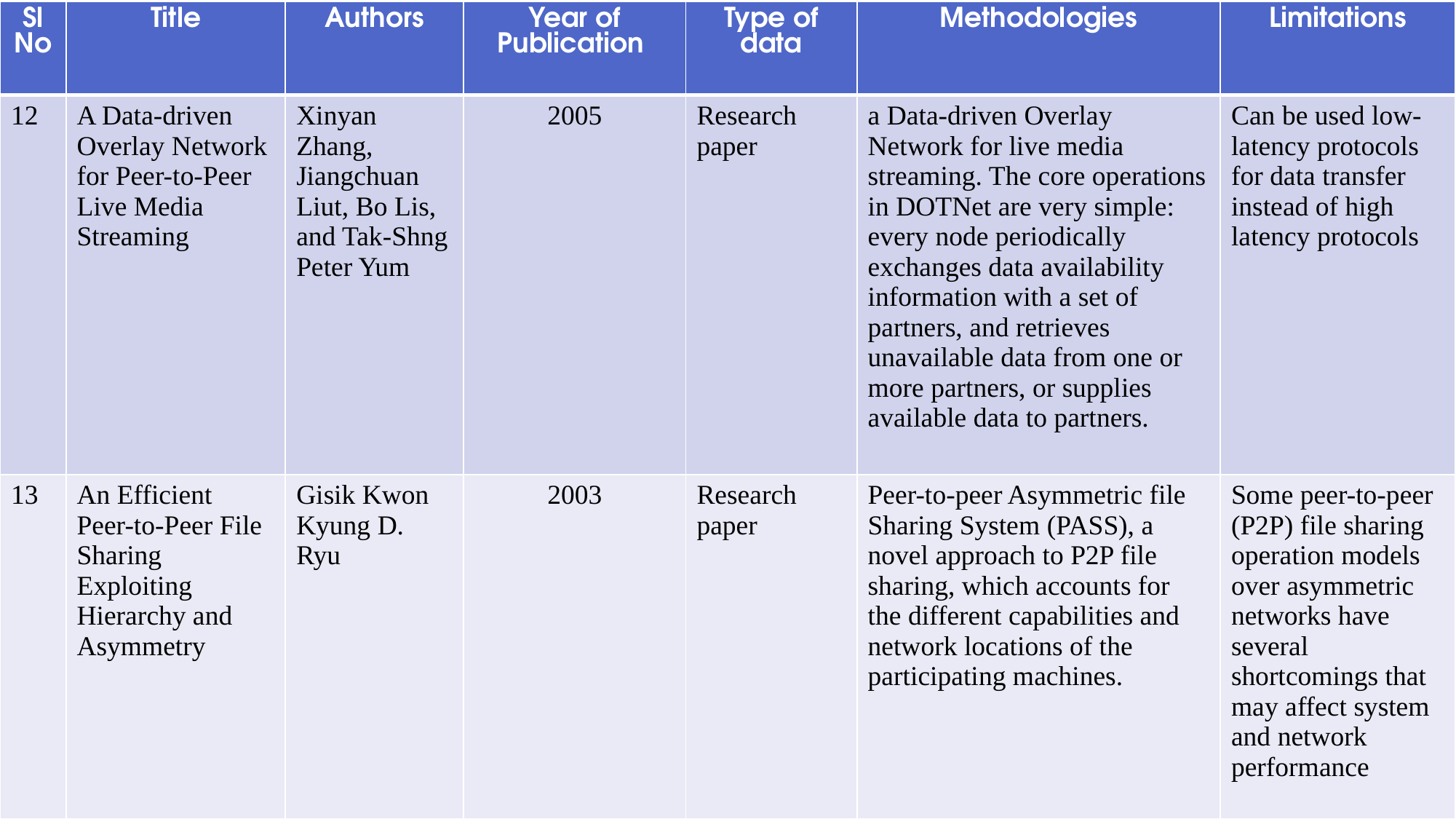

| Sl No | Title | Authors | Year of Publication | Type of data | Methodologies | Limitations |
| --- | --- | --- | --- | --- | --- | --- |
| 12 | A Data-driven Overlay Network for Peer-to-Peer Live Media Streaming | Xinyan Zhang, Jiangchuan Liut, Bo Lis, and Tak-Shng Peter Yum | 2005 | Research paper | a Data-driven Overlay Network for live media streaming. The core operations in DOTNet are very simple: every node periodically exchanges data availability information with a set of partners, and retrieves unavailable data from one or more partners, or supplies available data to partners. | Can be used low-latency protocols for data transfer instead of high latency protocols |
| 13 | An Efficient Peer-to-Peer File Sharing Exploiting Hierarchy and Asymmetry | Gisik Kwon Kyung D. Ryu | 2003 | Research paper | Peer-to-peer Asymmetric file Sharing System (PASS), a novel approach to P2P file sharing, which accounts for the different capabilities and network locations of the participating machines. | Some peer-to-peer (P2P) file sharing operation models over asymmetric networks have several shortcomings that may affect system and network performance |
#